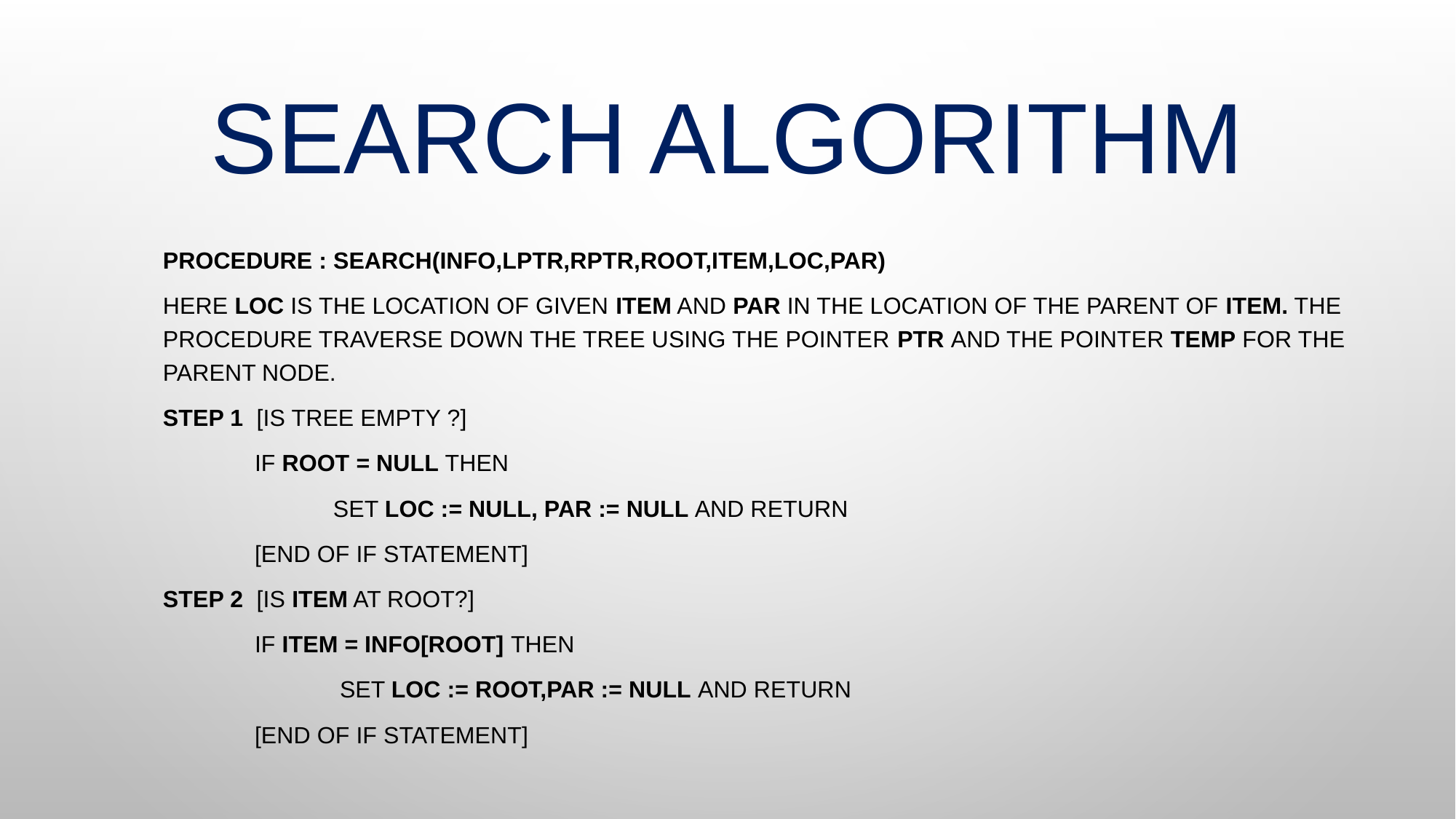

# Search algorithm
Procedure : SEARCH(INFO,LPTR,RPTR,ROOT,ITEM,LOC,PAR)
Here LOC is the location of given ITEM and PAR in the location of the parent of ITEM. The procedure traverse down the tree using the pointer PTR and the pointer TEMP for the parent node.
Step 1  [Is tree empty ?]
              If ROOT = NULL then
                          Set LOC := NULL, PAR := NULL and Return
              [End of if statement]
Step 2  [Is ITEM at root?]
              If ITEM = INFO[ROOT] then
                           Set LOC := ROOT,PAR := NULL and Return
              [End of if statement]